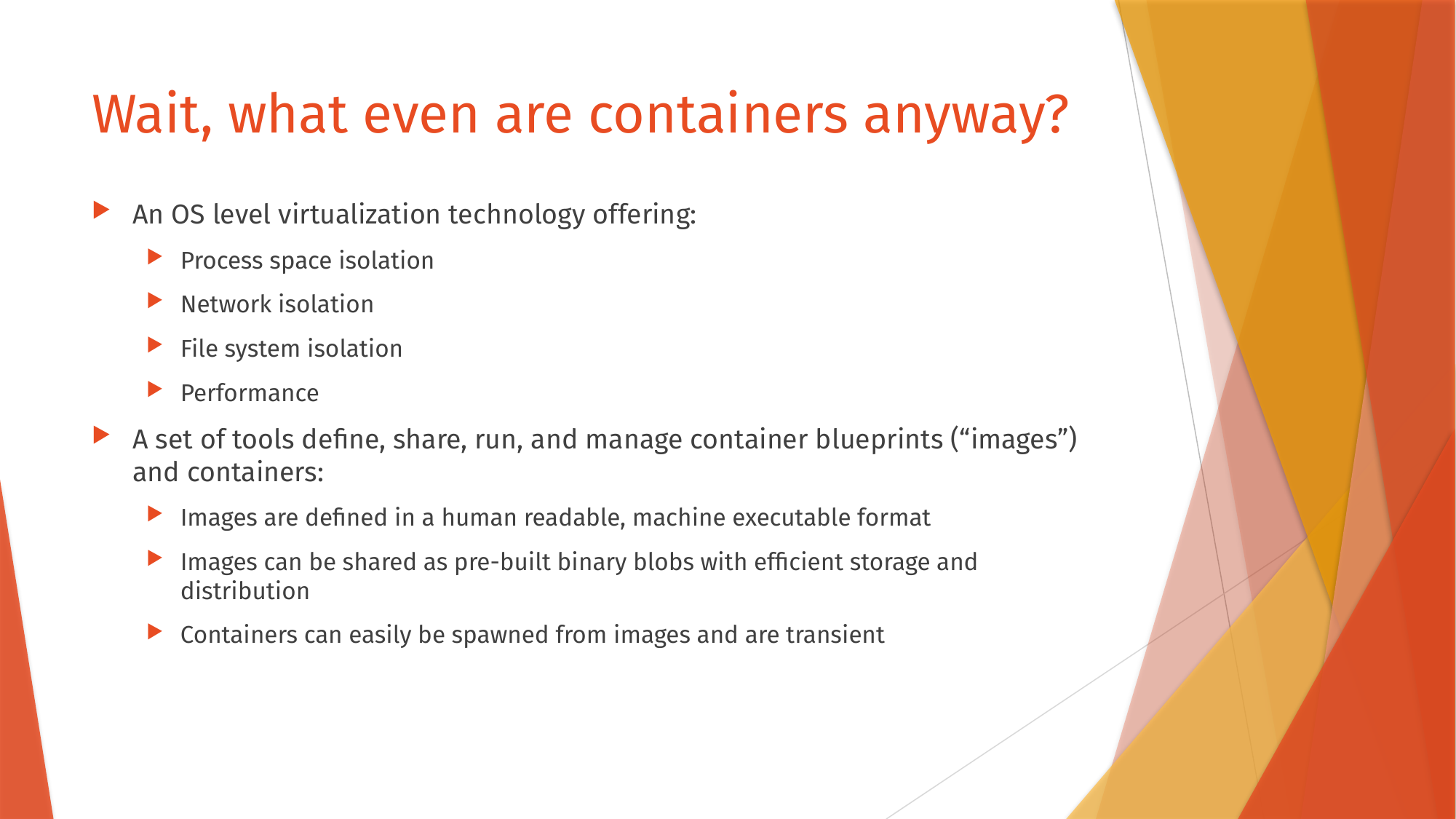

# Wait, what even are containers anyway?
An OS level virtualization technology offering:
Process space isolation
Network isolation
File system isolation
Performance
A set of tools define, share, run, and manage container blueprints (“images”) and containers:
Images are defined in a human readable, machine executable format
Images can be shared as pre-built binary blobs with efficient storage and distribution
Containers can easily be spawned from images and are transient